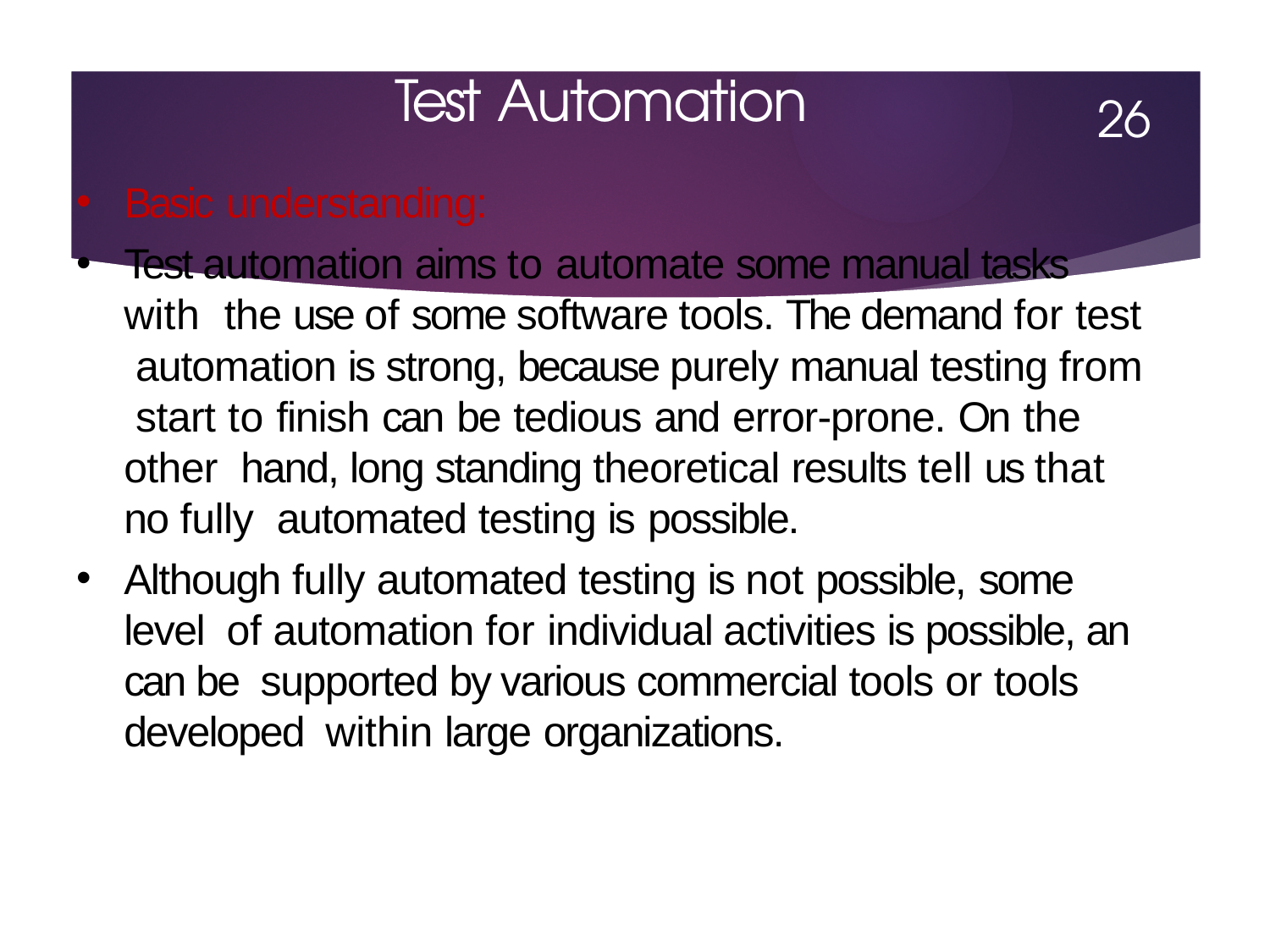

26
# Test Automation
•
•
Basic understanding:
Test automation aims to automate some manual tasks with  the use of some software tools. The demand for test  automation is strong, because purely manual testing from  start to finish can be tedious and error-prone. On the other  hand, long standing theoretical results tell us that no fully  automated testing is possible.
Although fully automated testing is not possible, some level  of automation for individual activities is possible, an can be  supported by various commercial tools or tools developed  within large organizations.
•